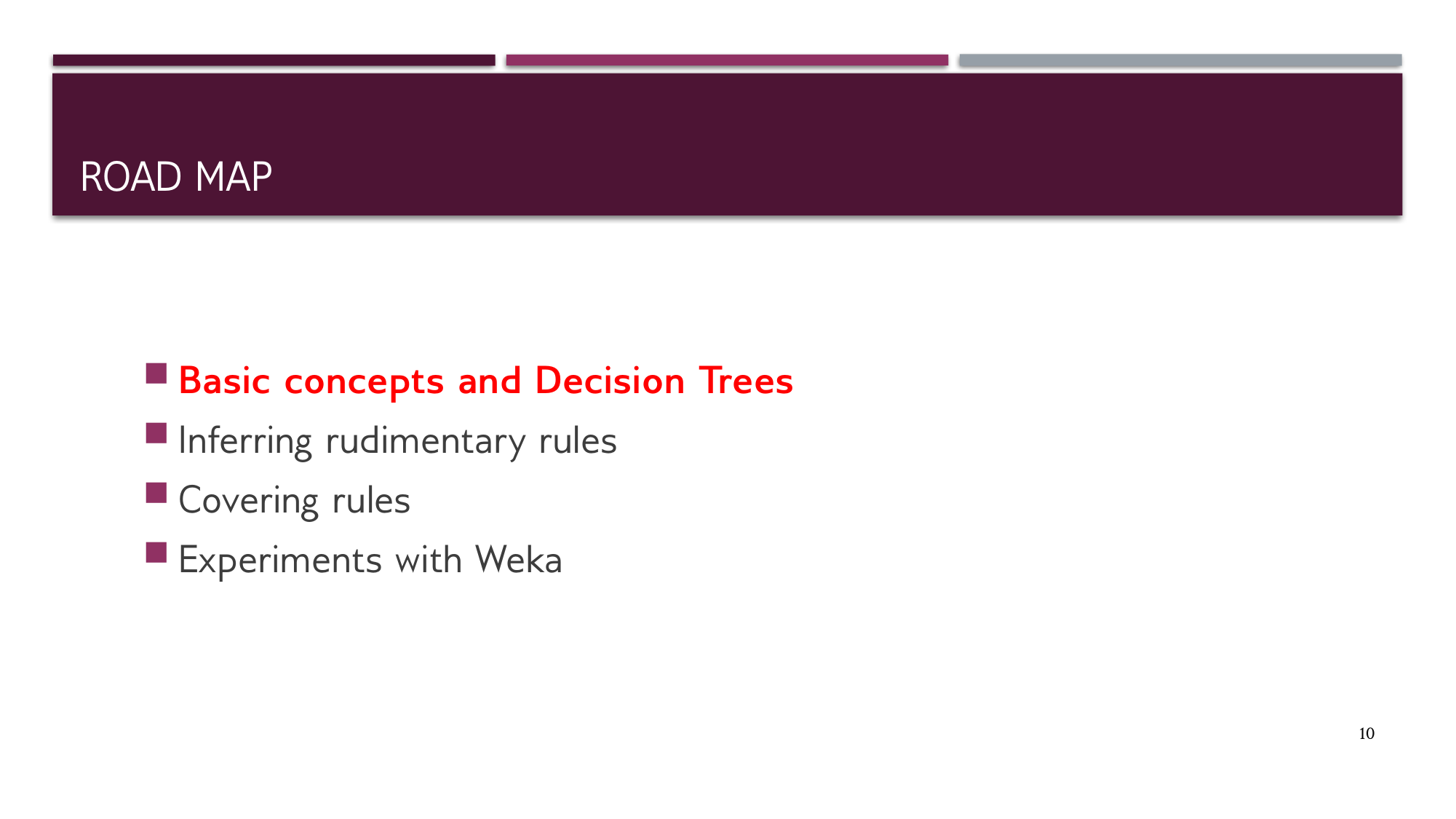

# Road Map
Basic concepts and Decision Trees
Inferring rudimentary rules
Covering rules
Experiments with Weka
10